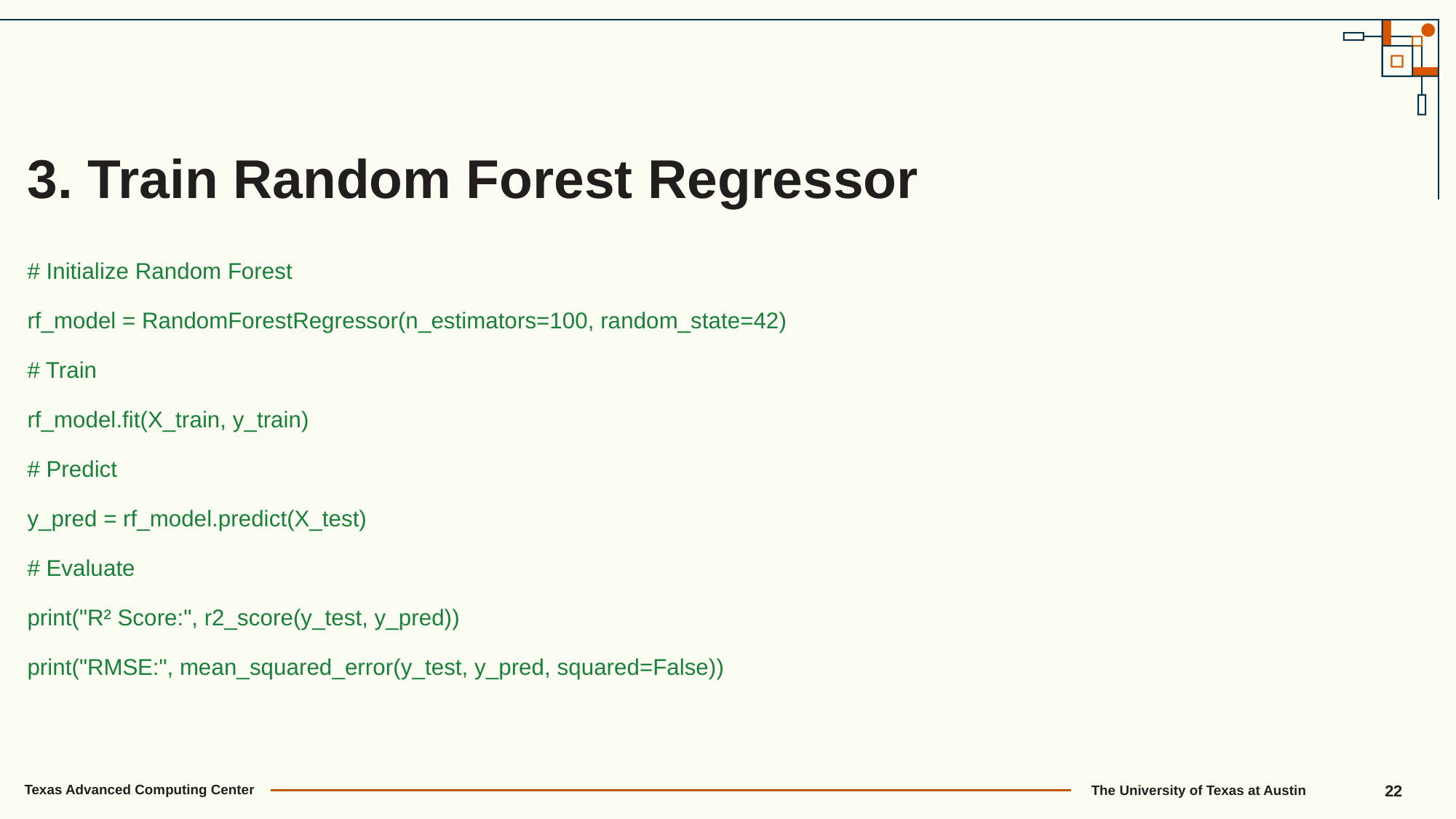

3. Train Random Forest Regressor
# Initialize Random Forest
rf_model = RandomForestRegressor(n_estimators=100, random_state=42)
# Train
rf_model.fit(X_train, y_train)
# Predict
y_pred = rf_model.predict(X_test)
# Evaluate
print("R² Score:", r2_score(y_test, y_pred))
print("RMSE:", mean_squared_error(y_test, y_pred, squared=False))